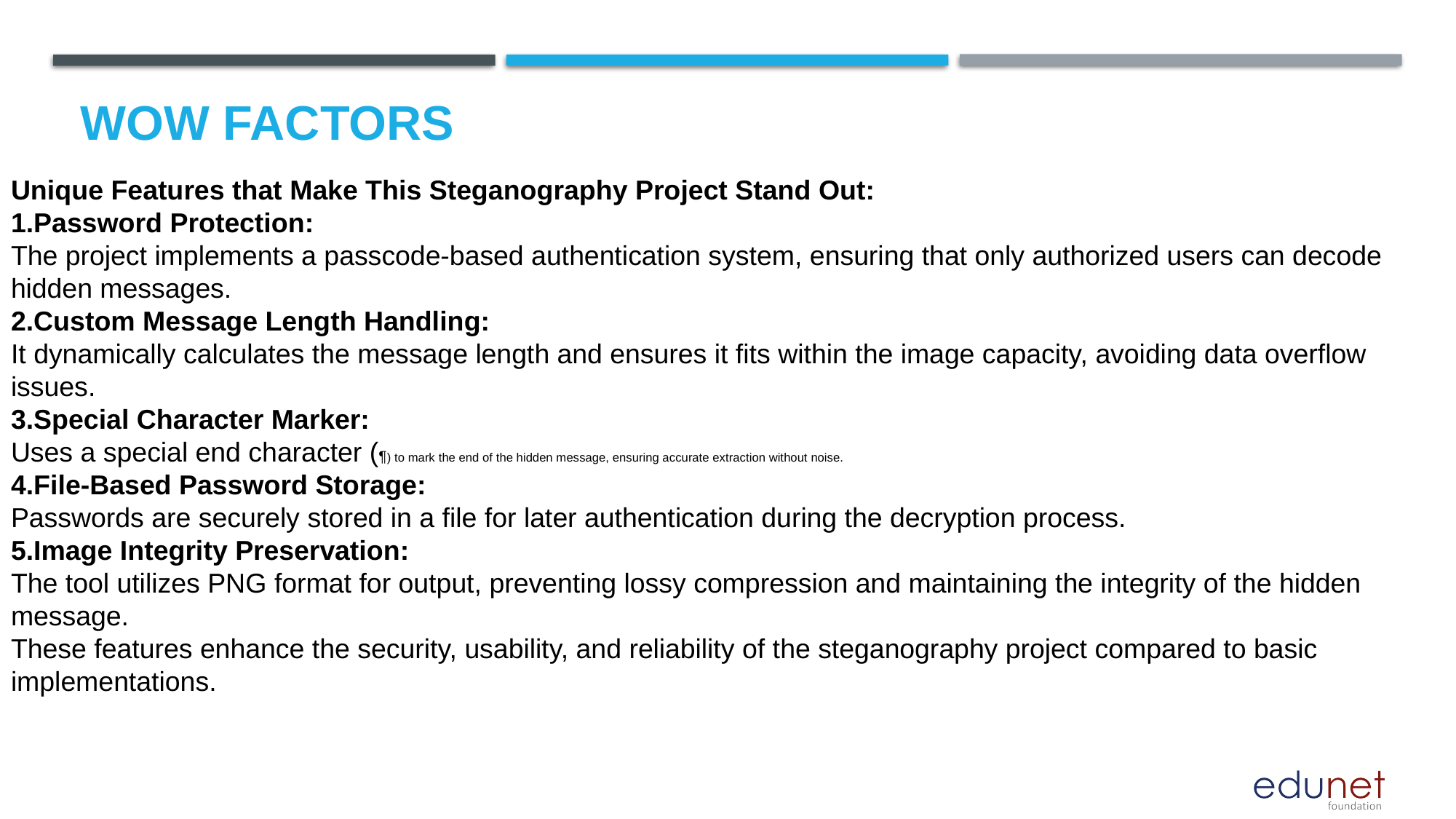

# Wow factors
Unique Features that Make This Steganography Project Stand Out:
Password Protection:
The project implements a passcode-based authentication system, ensuring that only authorized users can decode hidden messages.
Custom Message Length Handling:
It dynamically calculates the message length and ensures it fits within the image capacity, avoiding data overflow issues.
Special Character Marker:
Uses a special end character (¶) to mark the end of the hidden message, ensuring accurate extraction without noise.
File-Based Password Storage:
Passwords are securely stored in a file for later authentication during the decryption process.
Image Integrity Preservation:
The tool utilizes PNG format for output, preventing lossy compression and maintaining the integrity of the hidden message.
These features enhance the security, usability, and reliability of the steganography project compared to basic implementations.